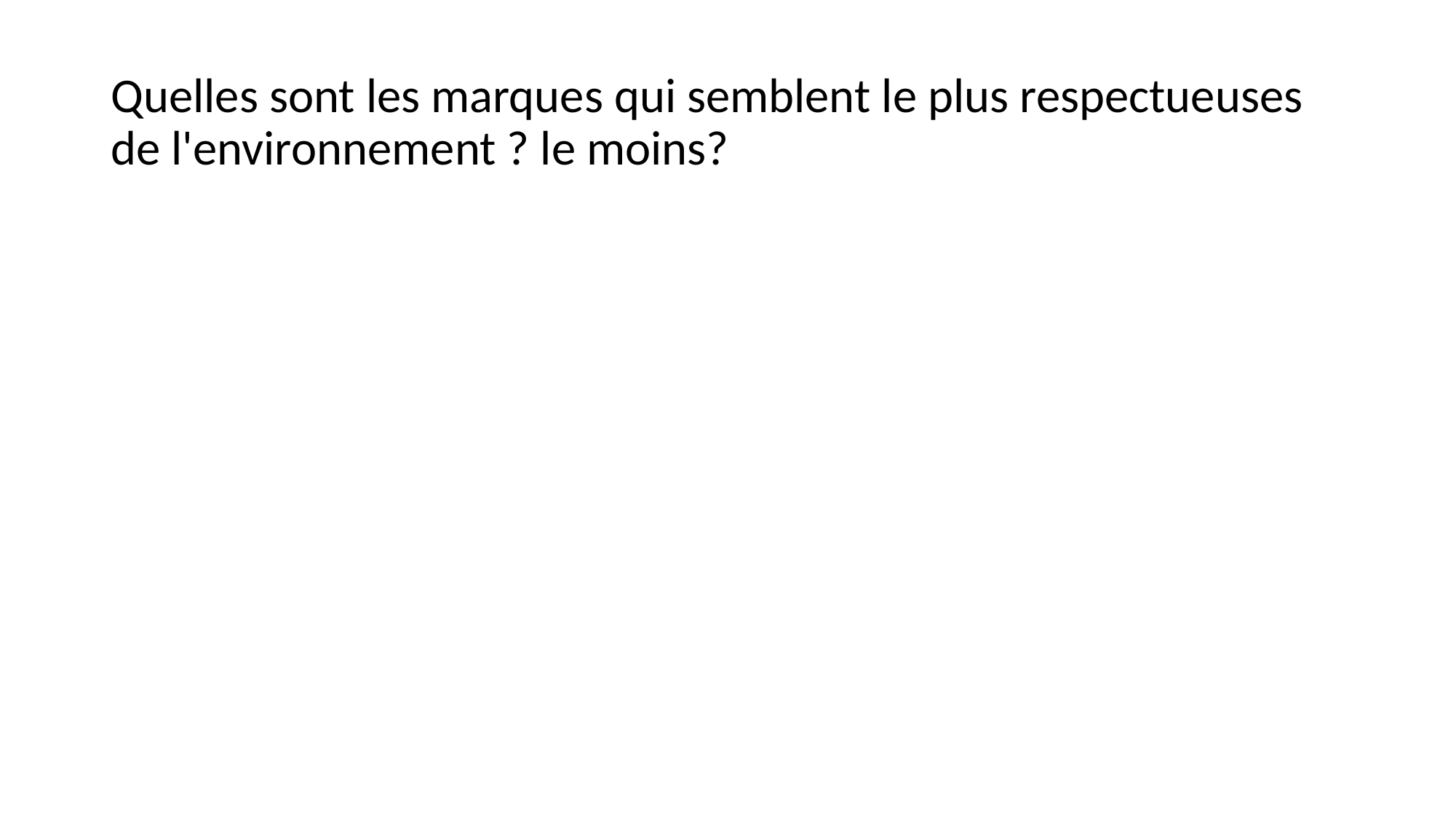

# Quelles sont les marques qui semblent le plus respectueuses de l'environnement ? le moins?